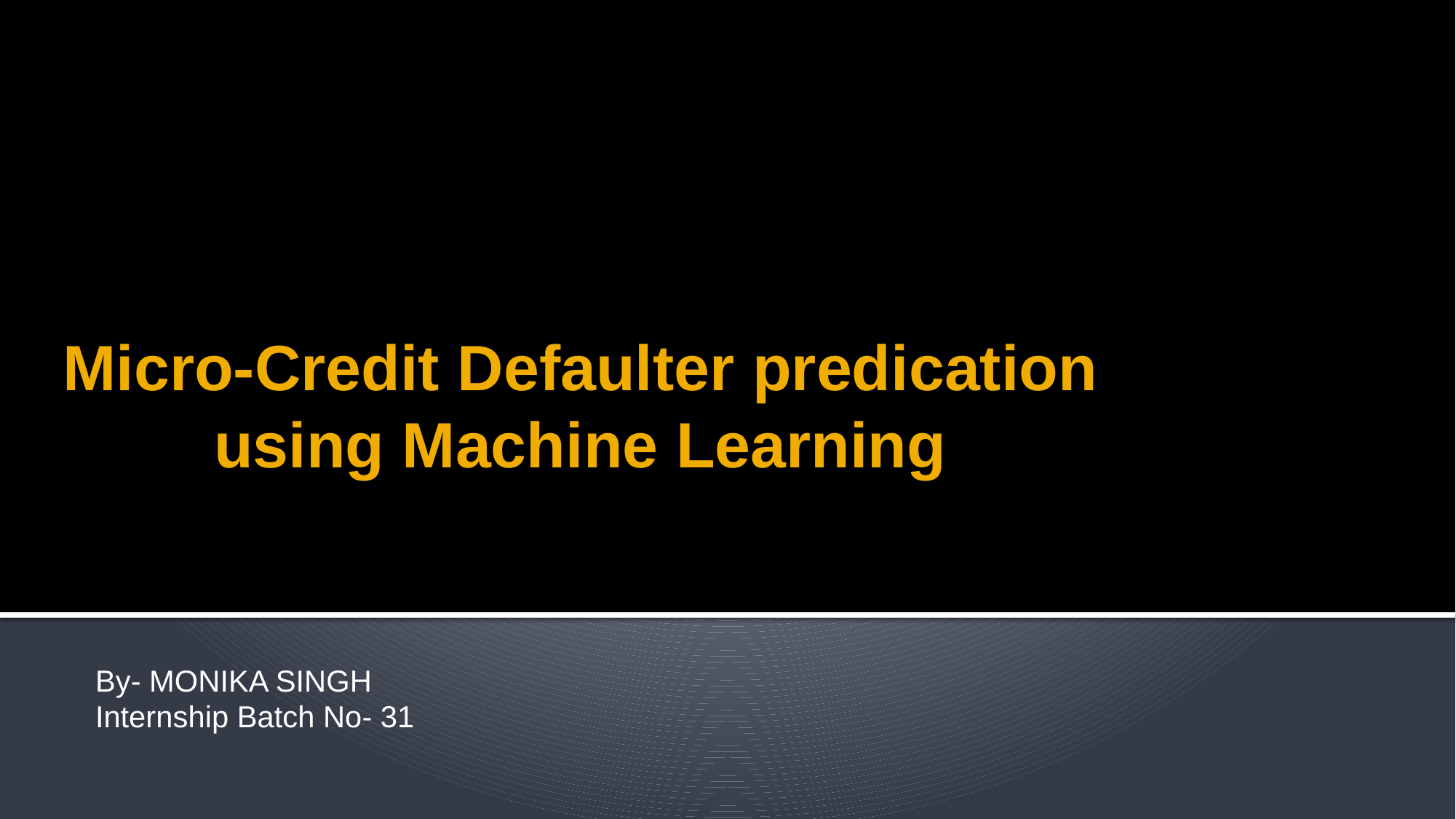

# Micro-Credit Defaulter predication using Machine Learning
By- MONIKA SINGH
Internship Batch No- 31